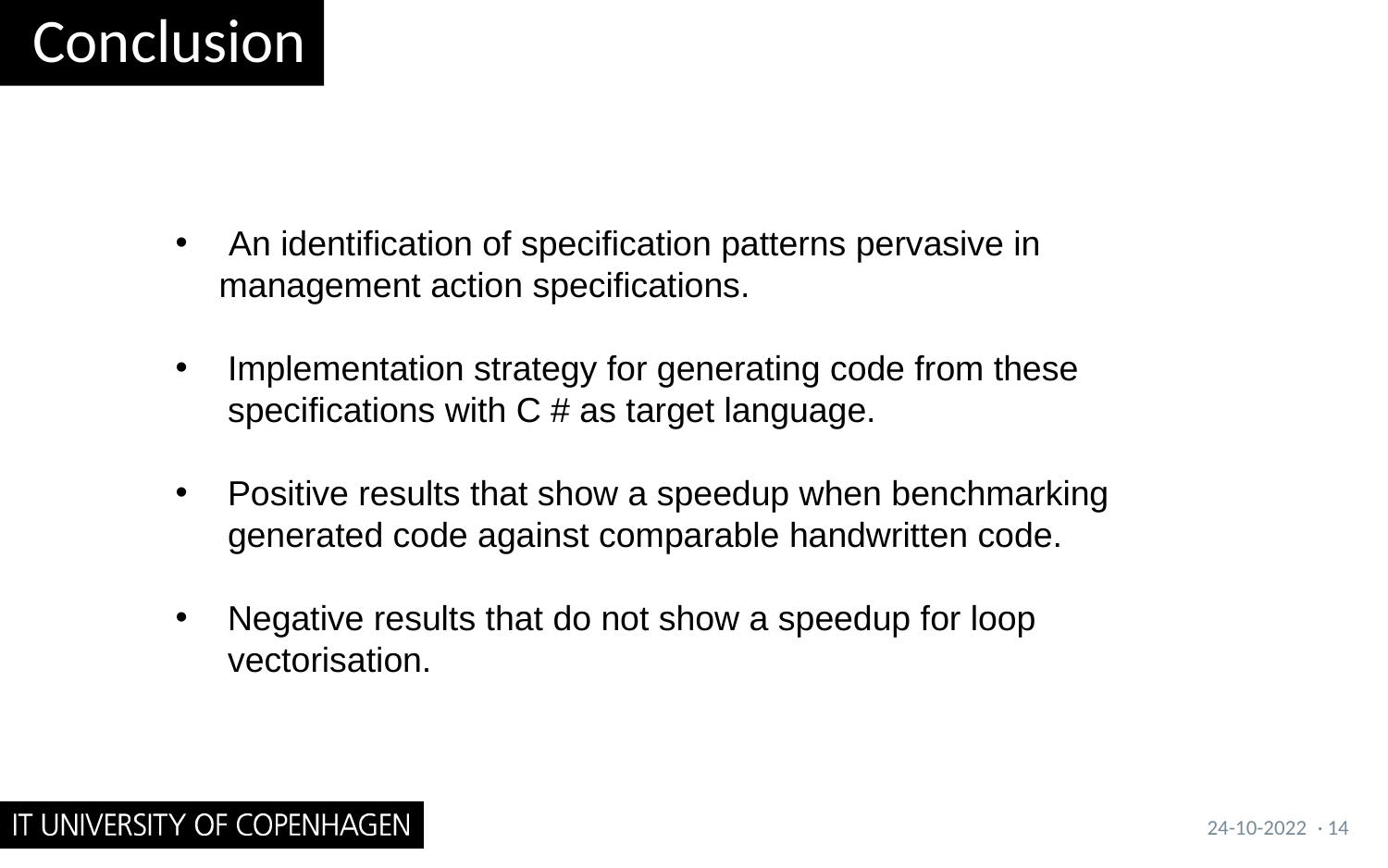

# Conclusion
 An identification of specification patterns pervasive in management action specifications.
Implementation strategy for generating code from these specifications with C # as target language.
Positive results that show a speedup when benchmarking generated code against comparable handwritten code.
Negative results that do not show a speedup for loop vectorisation.
24-10-2022
· 14